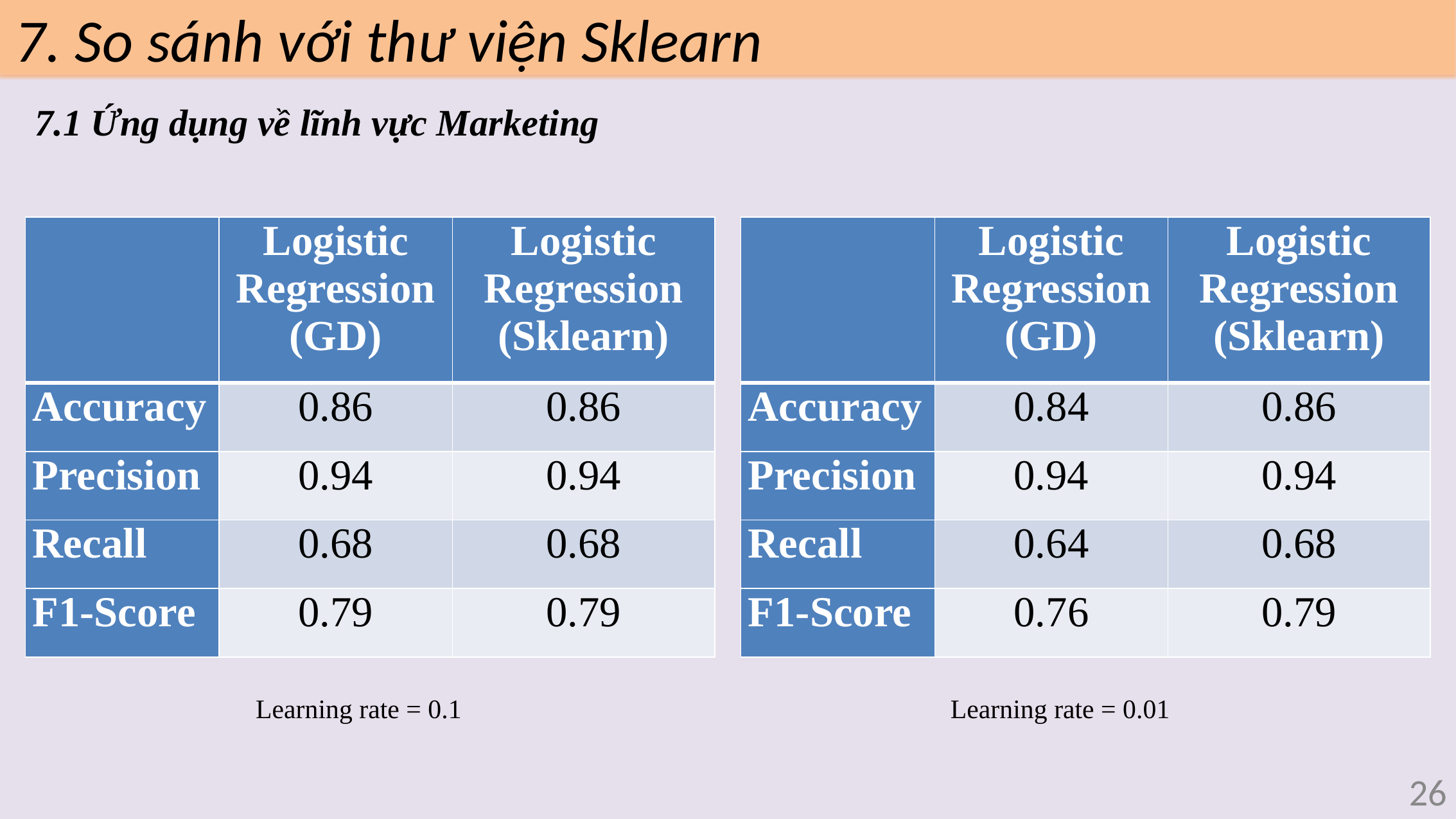

7. So sánh với thư viện Sklearn
7.1 Ứng dụng về lĩnh vực Marketing
|  | Logistic Regression (GD) | Logistic Regression (Sklearn) |
| --- | --- | --- |
| Accuracy | 0.86 | 0.86 |
| Precision | 0.94 | 0.94 |
| Recall | 0.68 | 0.68 |
| F1-Score | 0.79 | 0.79 |
|  | Logistic Regression (GD) | Logistic Regression (Sklearn) |
| --- | --- | --- |
| Accuracy | 0.84 | 0.86 |
| Precision | 0.94 | 0.94 |
| Recall | 0.64 | 0.68 |
| F1-Score | 0.76 | 0.79 |
Learning rate = 0.1
Learning rate = 0.01
26